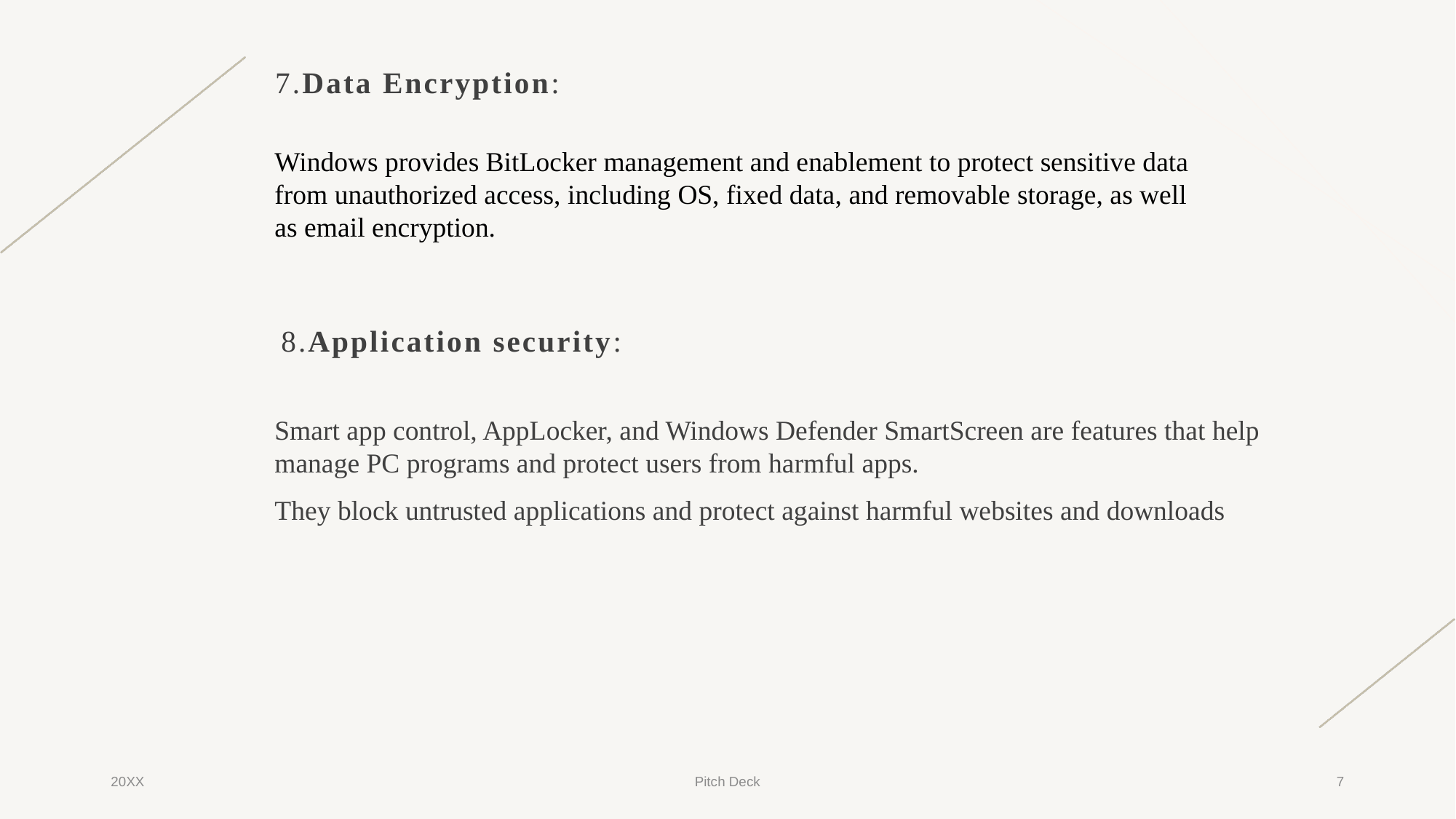

7.Data Encryption:

Windows provides BitLocker management and enablement to protect sensitive data from unauthorized access, including OS, fixed data, and removable storage, as well as email encryption.
8.Application security:

Smart app control, AppLocker, and Windows Defender SmartScreen are features that help manage PC programs and protect users from harmful apps.
They block untrusted applications and protect against harmful websites and downloads
20XX
Pitch Deck
7